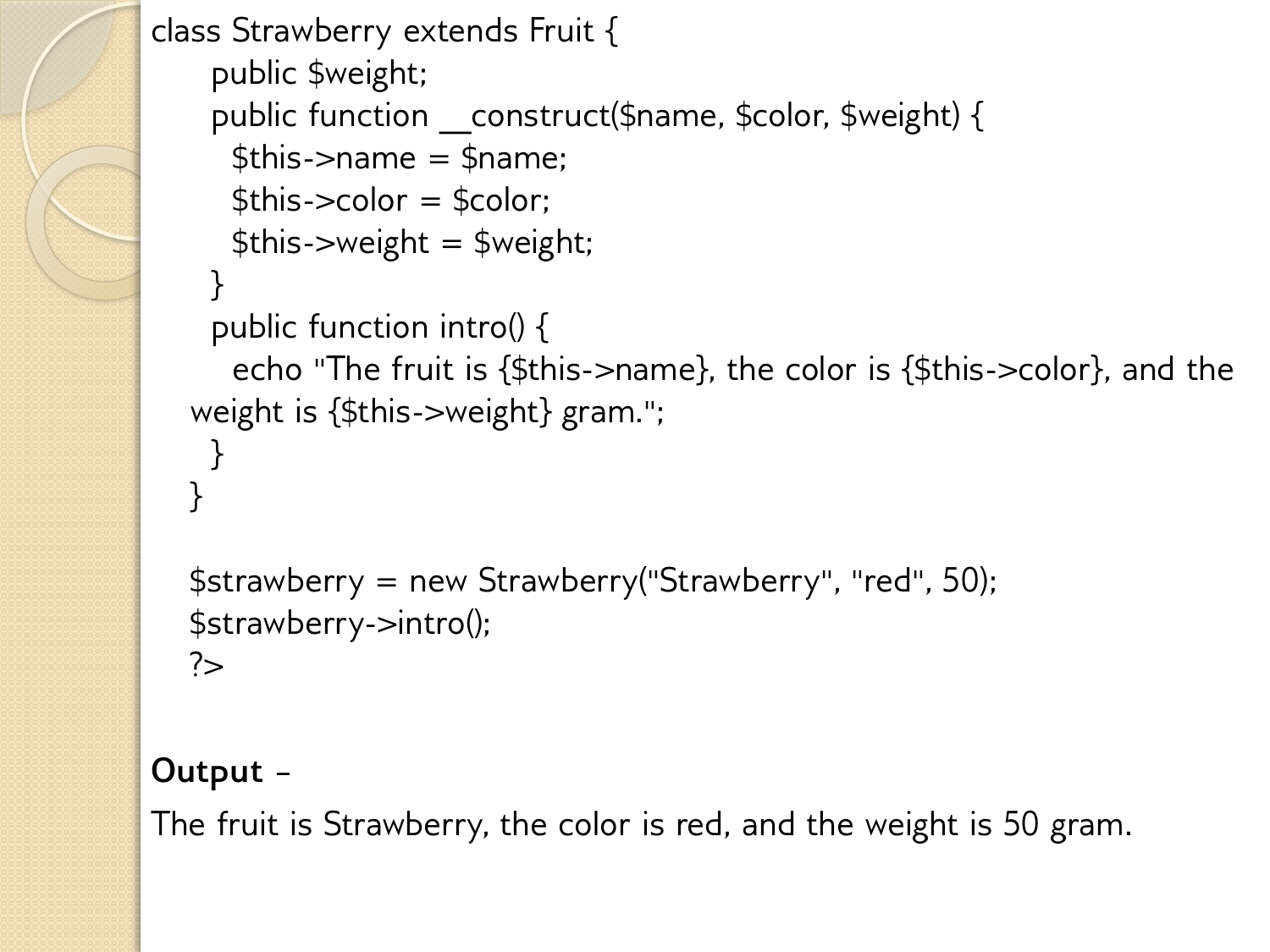

class Strawberry extends Fruit {
  public $weight;
  public function __construct($name, $color, $weight) {
    $this->name = $name;
    $this->color = $color;
    $this->weight = $weight;
  }
  public function intro() {
    echo "The fruit is {$this->name}, the color is {$this->color}, and the weight is {$this->weight} gram.";
  }
}
$strawberry = new Strawberry("Strawberry", "red", 50);
$strawberry->intro();
?>

Output –
The fruit is Strawberry, the color is red, and the weight is 50 gram.